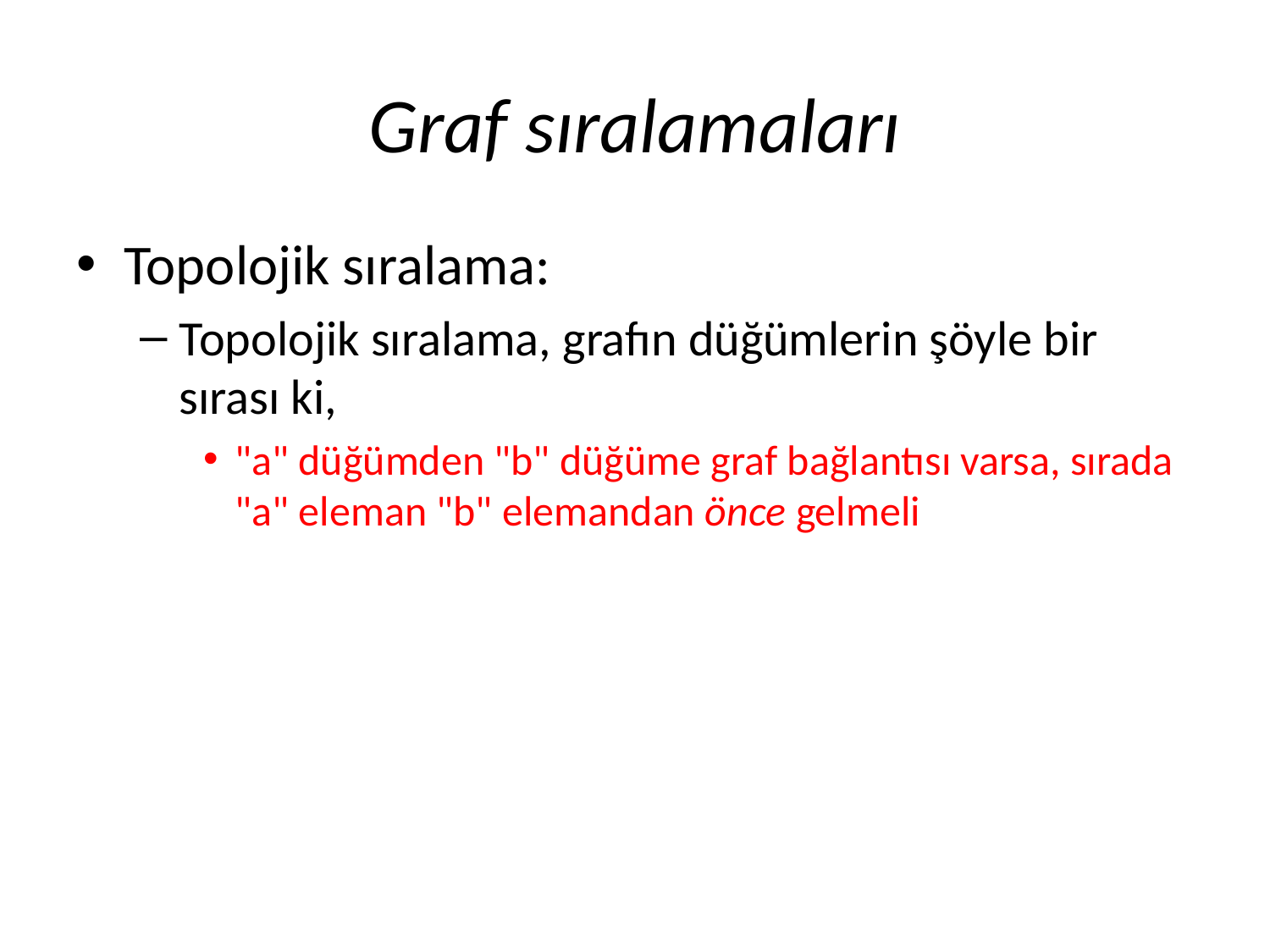

# Graf sıralamaları
Topolojik sıralama:
Topolojik sıralama, grafın düğümlerin şöyle bir sırası ki,
"a" düğümden "b" düğüme graf bağlantısı varsa, sırada "a" eleman "b" elemandan önce gelmeli